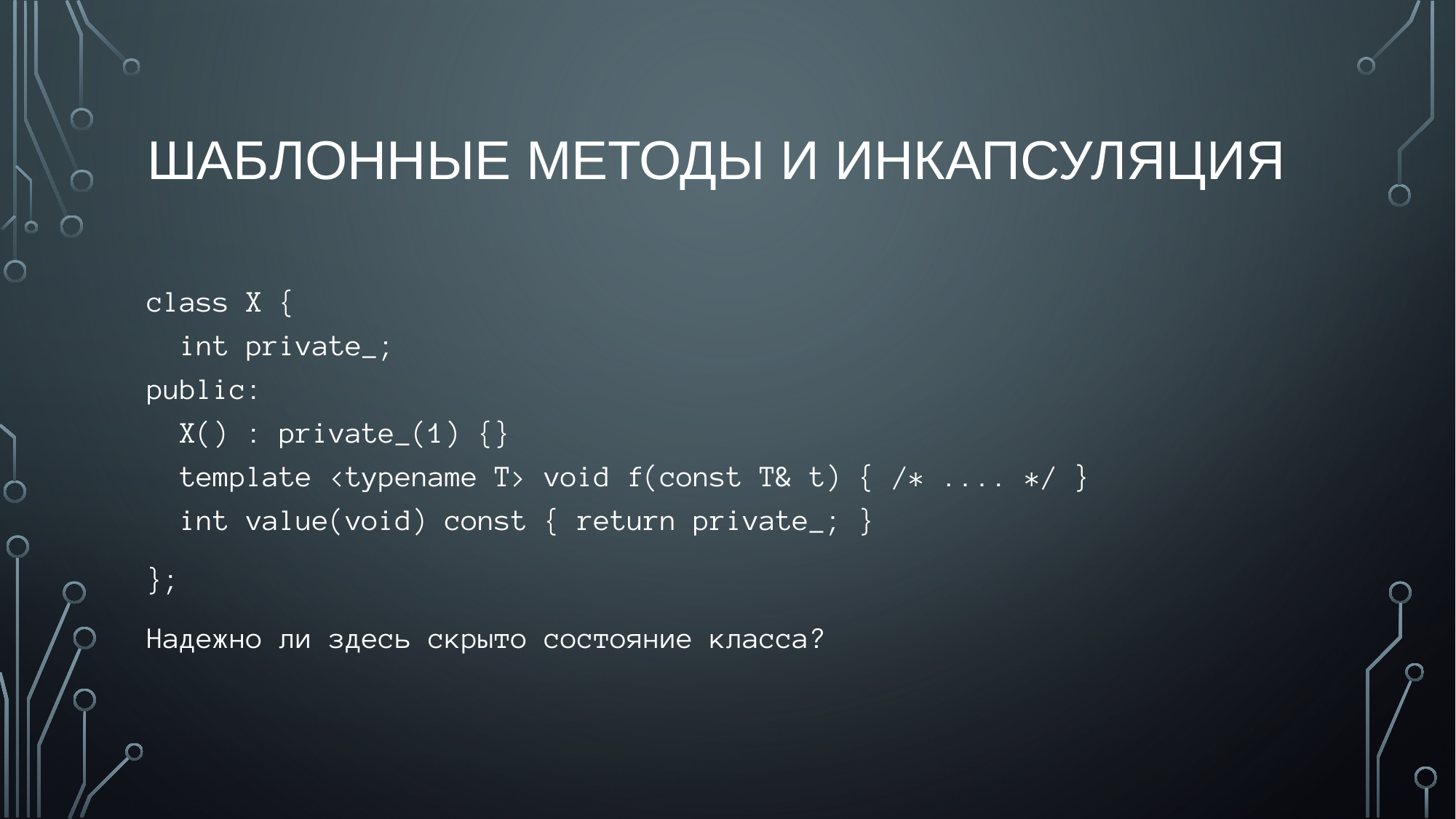

# шаблонные методы и инкапсуляция
class X {
  int private_;
public:
  X() : private_(1) {}
  template <typename T> void f(const T& t) { /* .... */ }
  int value(void) const { return private_; }
};
Надежно ли здесь скрыто состояние класса?